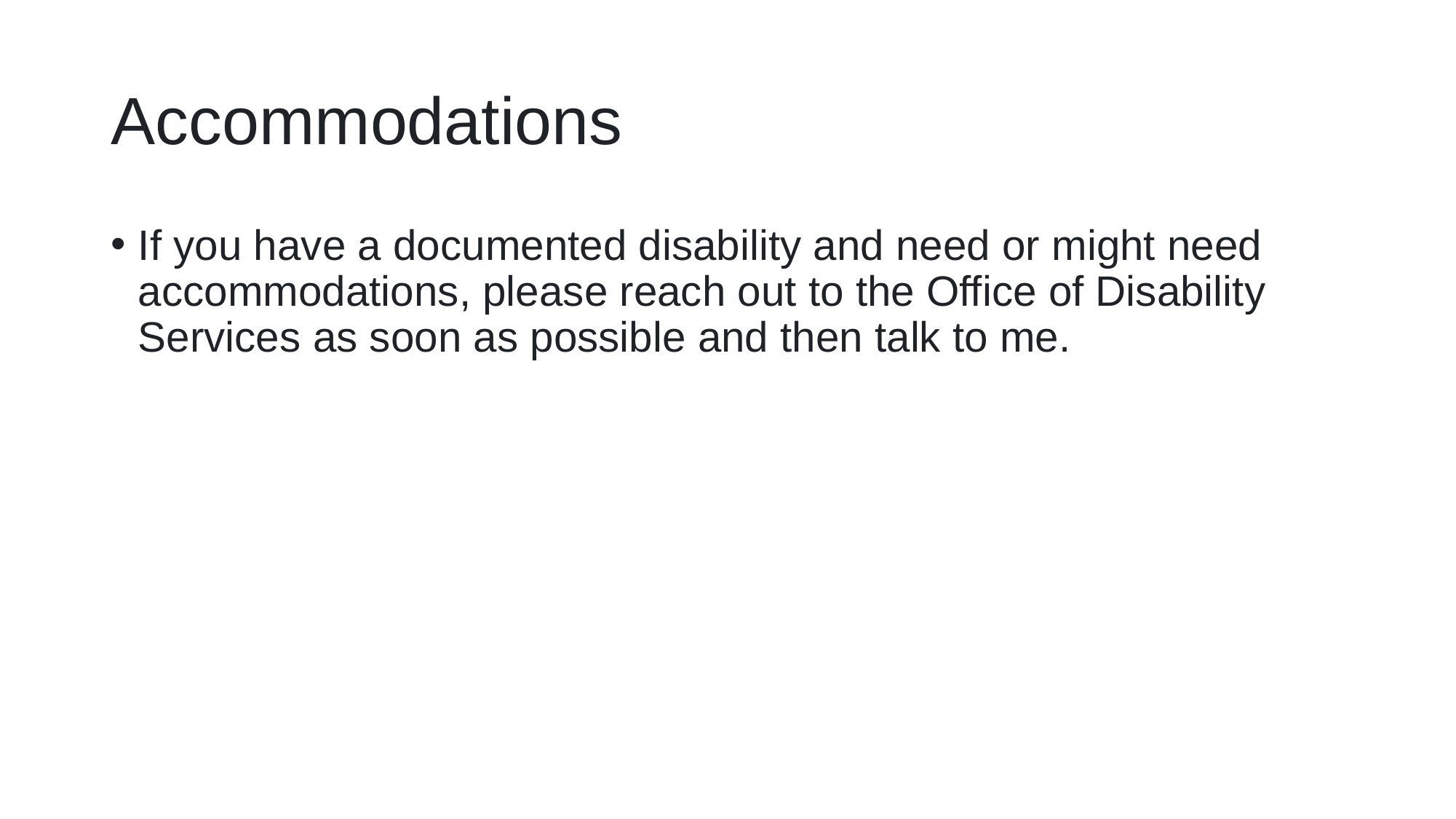

# Accommodations
If you have a documented disability and need or might need accommodations, please reach out to the Office of Disability Services as soon as possible and then talk to me.